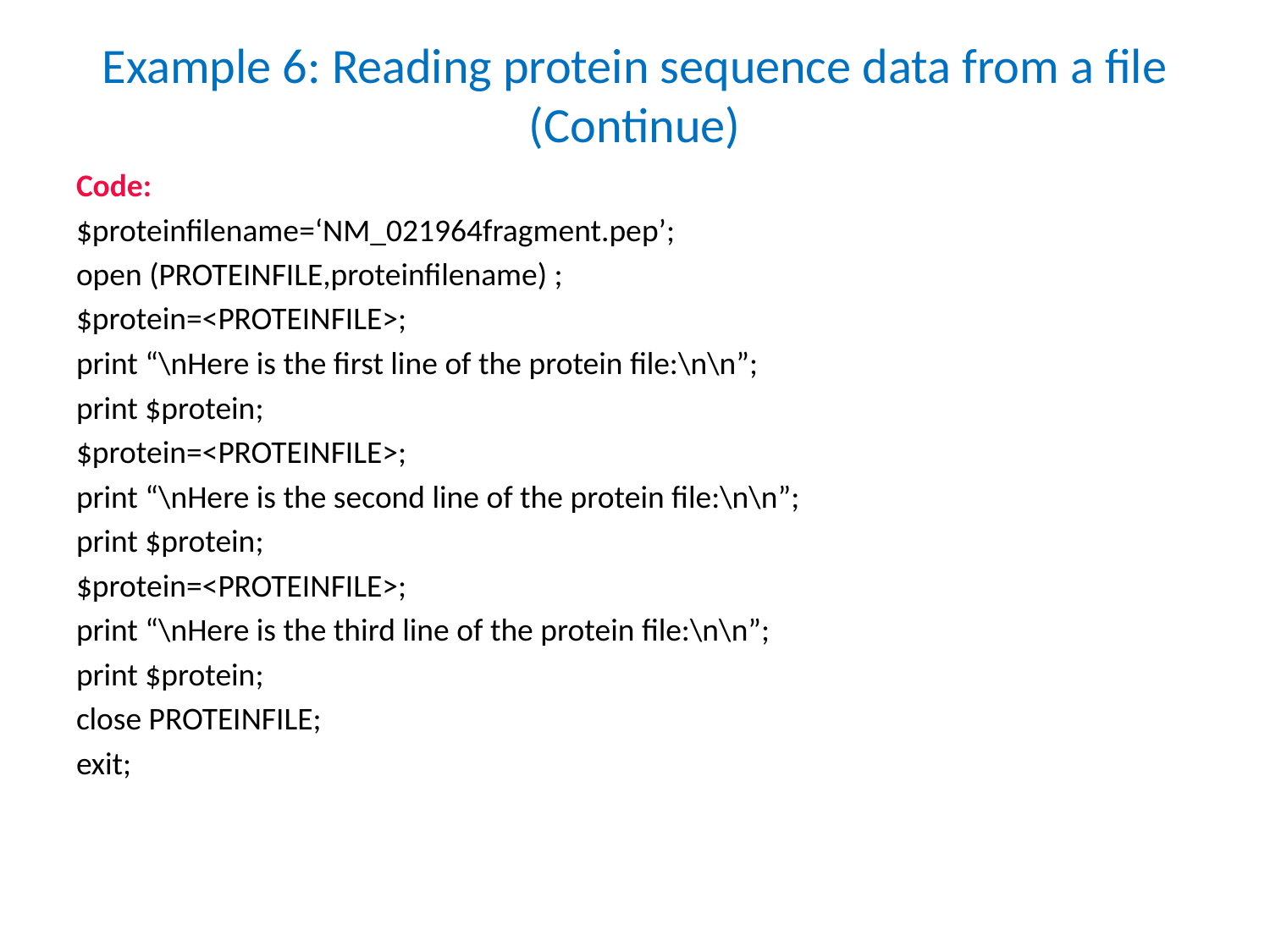

# Example 6: Reading protein sequence data from a file (Continue)
Code:
$proteinfilename=‘NM_021964fragment.pep’;
open (PROTEINFILE,proteinfilename) ;
$protein=<PROTEINFILE>;
print “\nHere is the first line of the protein file:\n\n”;
print $protein;
$protein=<PROTEINFILE>;
print “\nHere is the second line of the protein file:\n\n”;
print $protein;
$protein=<PROTEINFILE>;
print “\nHere is the third line of the protein file:\n\n”;
print $protein;
close PROTEINFILE;
exit;